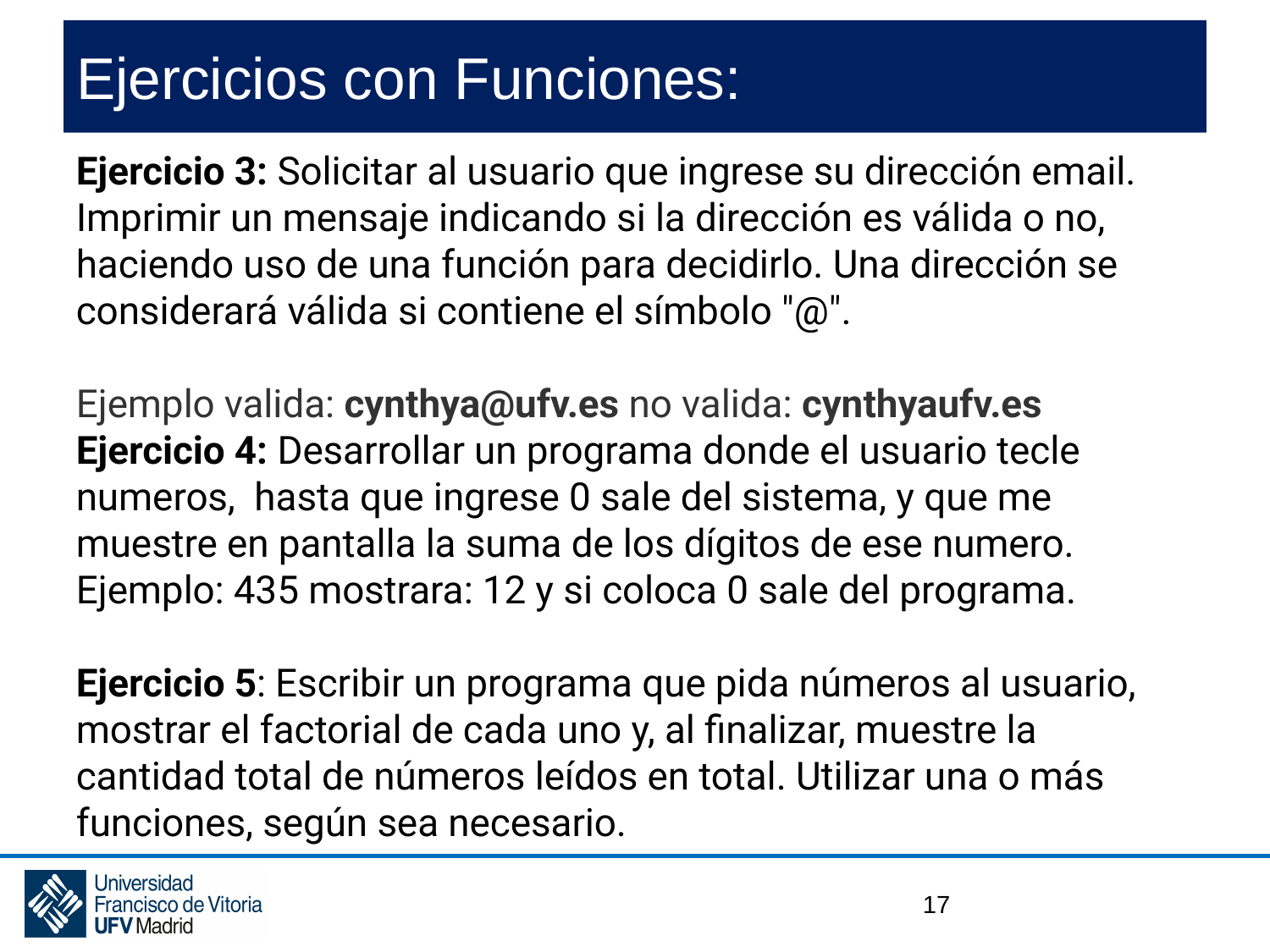

# Ejercicios con Funciones:
Ejercicio 3: Solicitar al usuario que ingrese su dirección email. Imprimir un mensaje indicando si la dirección es válida o no, haciendo uso de una función para decidirlo. Una dirección se considerará válida si contiene el símbolo "@".

Ejemplo valida: cynthya@ufv.es no valida: cynthyaufv.es
Ejercicio 4: Desarrollar un programa donde el usuario tecle numeros,  hasta que ingrese 0 sale del sistema, y que me muestre en pantalla la suma de los dígitos de ese numero.  Ejemplo: 435 mostrara: 12 y si coloca 0 sale del programa.

Ejercicio 5: Escribir un programa que pida números al usuario, mostrar el factorial de cada uno y, al finalizar, muestre la cantidad total de números leídos en total. Utilizar una o más funciones, según sea necesario.

17